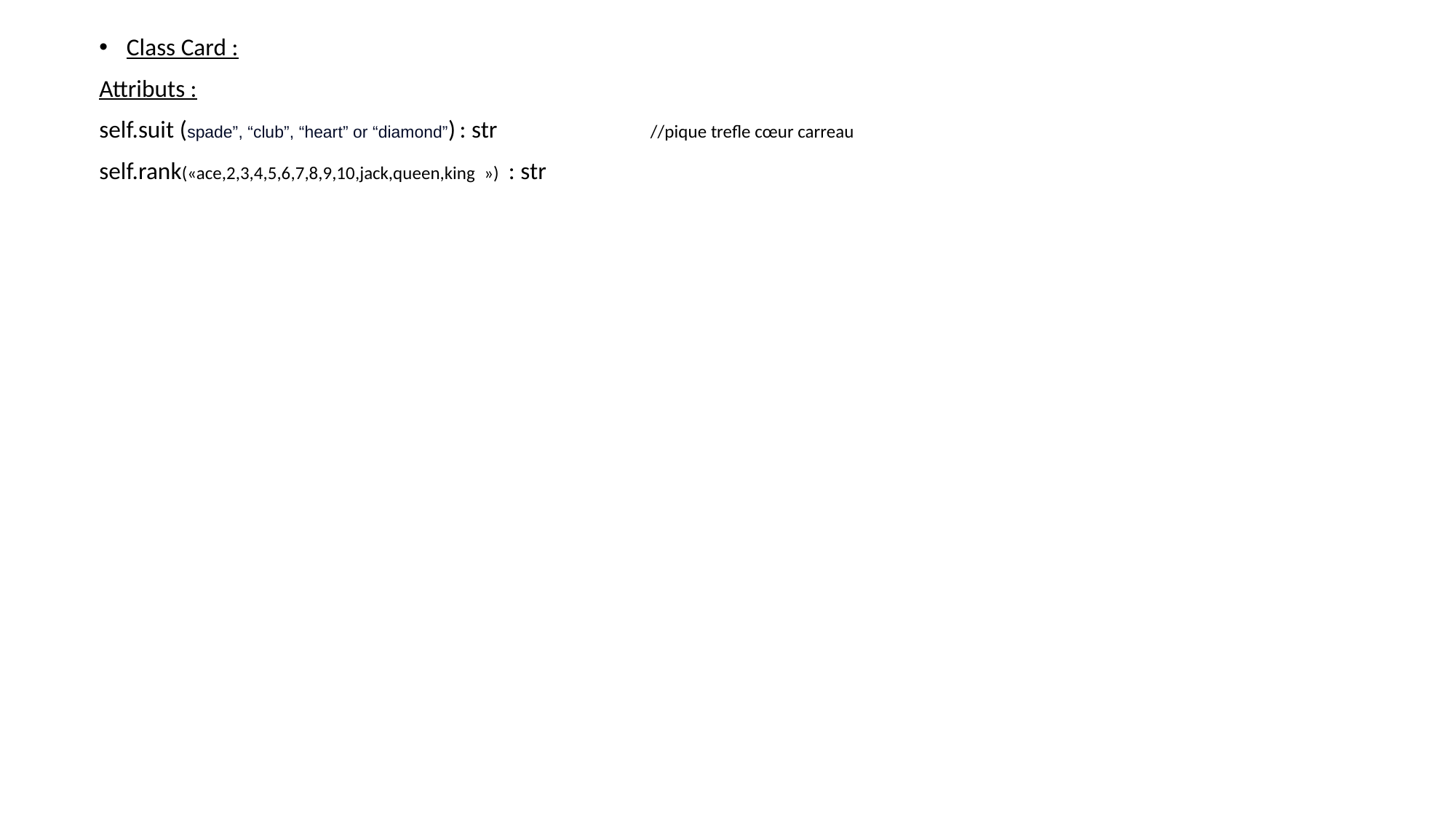

Class Card :
Attributs :
self.suit (spade”, “club”, “heart” or “diamond”) : str 		 //pique trefle cœur carreau
self.rank(«ace,2,3,4,5,6,7,8,9,10,jack,queen,king  »)  : str